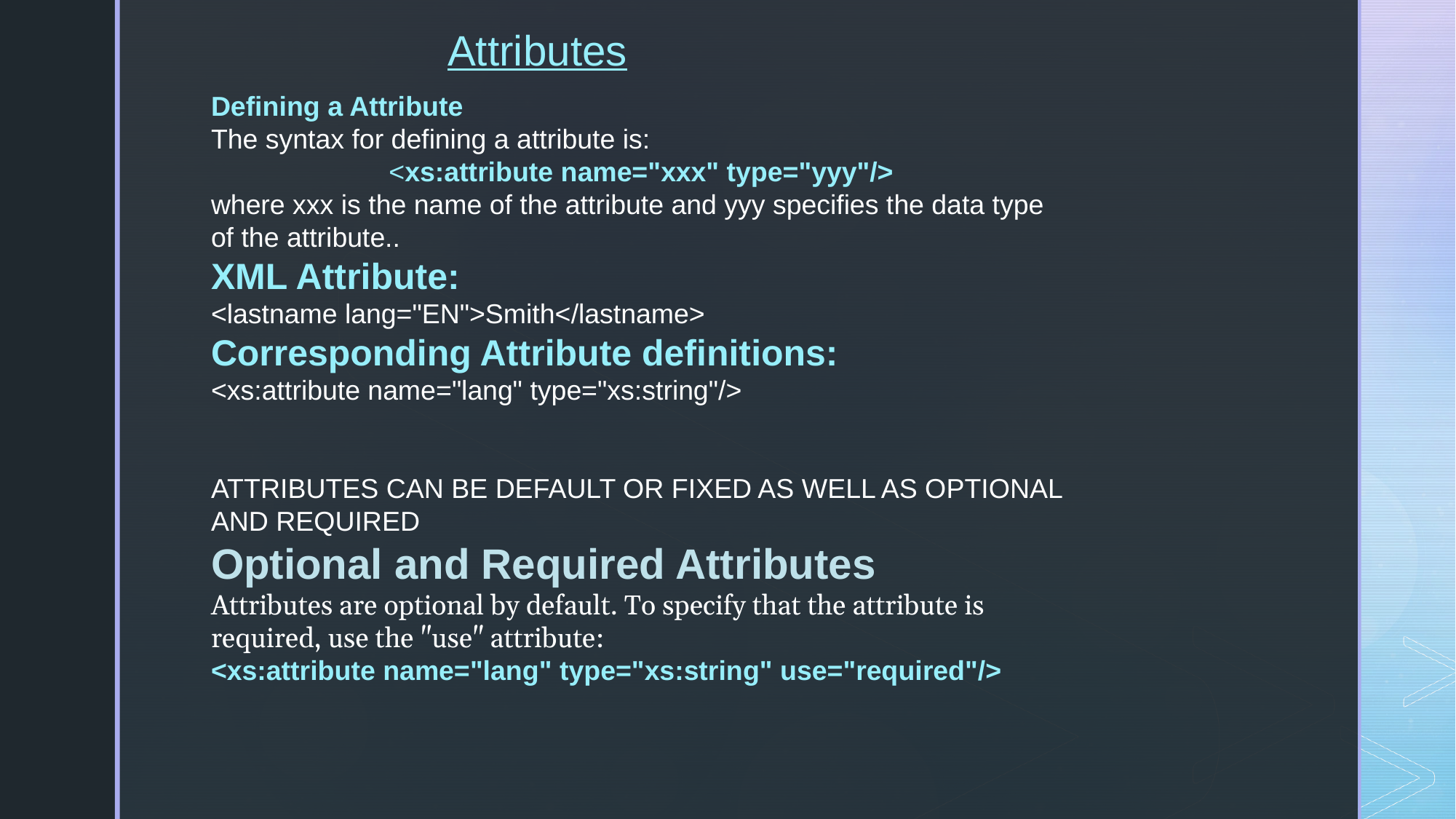

Attributes
Defining a Attribute
The syntax for defining a attribute is:
<xs:attribute name="xxx" type="yyy"/>
where xxx is the name of the attribute and yyy specifies the data type of the attribute..
XML Attribute:
<lastname lang="EN">Smith</lastname>
Corresponding Attribute definitions:
<xs:attribute name="lang" type="xs:string"/>

ATTRIBUTES CAN BE DEFAULT OR FIXED AS WELL AS OPTIONAL AND REQUIRED
Optional and Required Attributes
Attributes are optional by default. To specify that the attribute is required, use the "use" attribute:
<xs:attribute name="lang" type="xs:string" use="required"/>